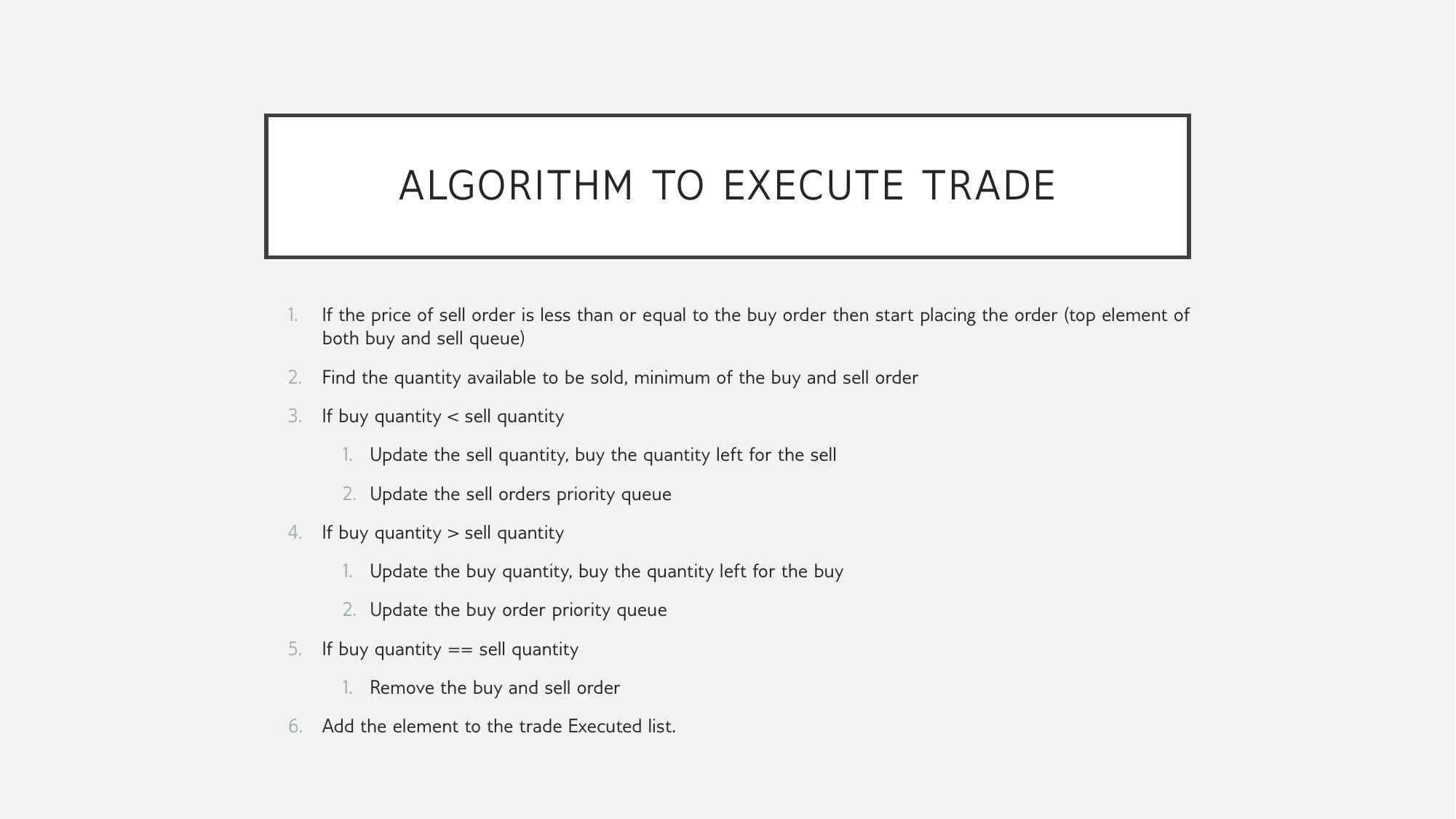

# Algorithm to execute Trade

If the price of sell order is less than or equal to the buy order then start placing the order (top element of both buy and sell queue)
Find the quantity available to be sold, minimum of the buy and sell order
If buy quantity < sell quantity
Update the sell quantity, buy the quantity left for the sell
Update the sell orders priority queue
If buy quantity > sell quantity
Update the buy quantity, buy the quantity left for the buy
Update the buy order priority queue
If buy quantity == sell quantity
Remove the buy and sell order
Add the element to the trade Executed list.